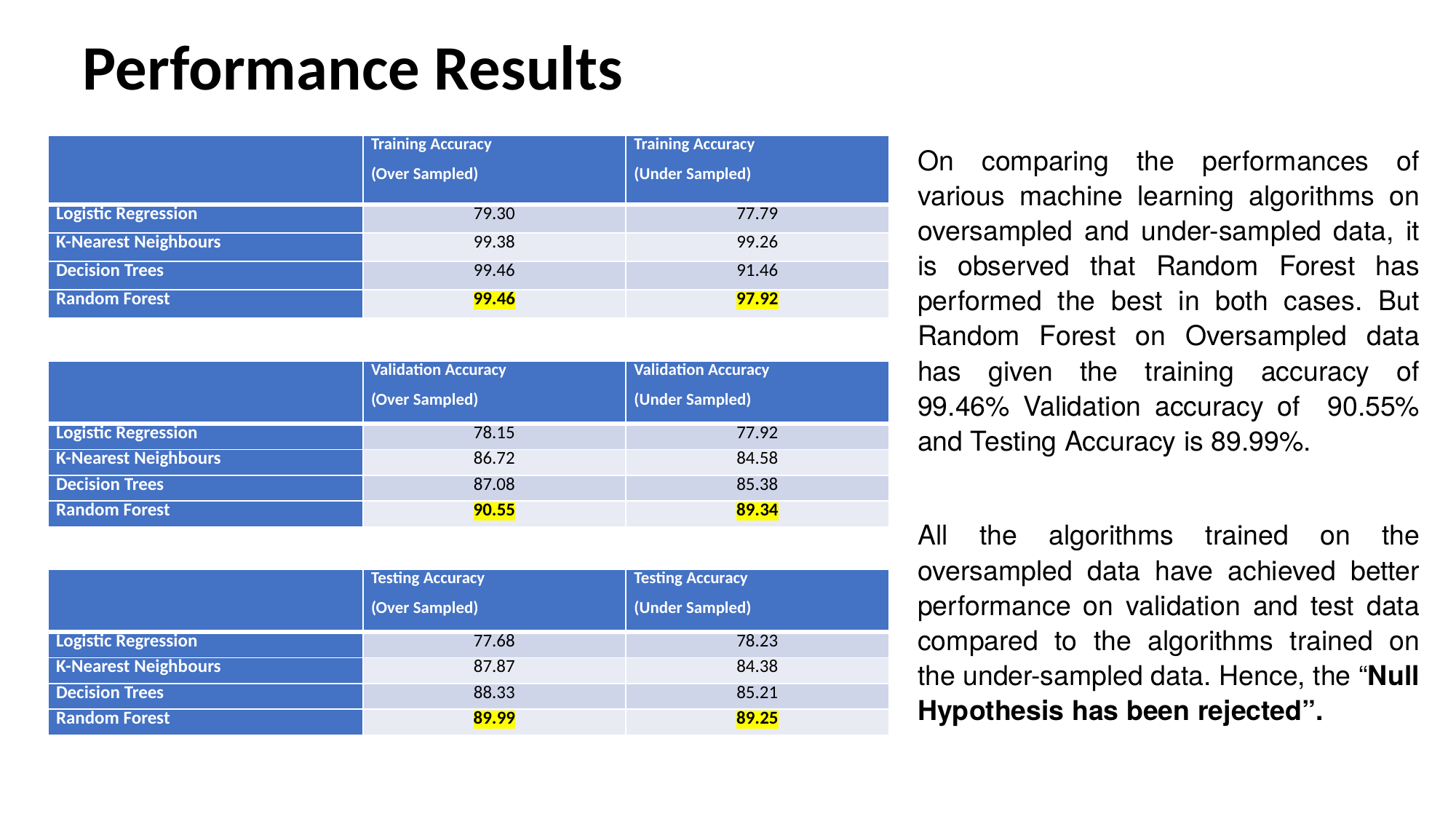

# Performance Results
|  | Training Accuracy (Over Sampled) | Training Accuracy (Under Sampled) |
| --- | --- | --- |
| Logistic Regression | 79.30 | 77.79 |
| K-Nearest Neighbours | 99.38 | 99.26 |
| Decision Trees | 99.46 | 91.46 |
| Random Forest | 99.46 | 97.92 |
On comparing the performances of various machine learning algorithms on oversampled and under-sampled data, it is observed that Random Forest has performed the best in both cases. But Random Forest on Oversampled data has given the training accuracy of 99.46% Validation accuracy of  90.55% and Testing Accuracy is 89.99%.

All the algorithms trained on the oversampled data have achieved better performance on validation and test data compared to the algorithms trained on the under-sampled data. Hence, the “Null Hypothesis has been rejected”.

|  | Validation Accuracy (Over Sampled) | Validation Accuracy (Under Sampled) |
| --- | --- | --- |
| Logistic Regression | 78.15 | 77.92 |
| K-Nearest Neighbours | 86.72 | 84.58 |
| Decision Trees | 87.08 | 85.38 |
| Random Forest | 90.55 | 89.34 |
|  | Testing Accuracy (Over Sampled) | Testing Accuracy (Under Sampled) |
| --- | --- | --- |
| Logistic Regression | 77.68 | 78.23 |
| K-Nearest Neighbours | 87.87 | 84.38 |
| Decision Trees | 88.33 | 85.21 |
| Random Forest | 89.99 | 89.25 |